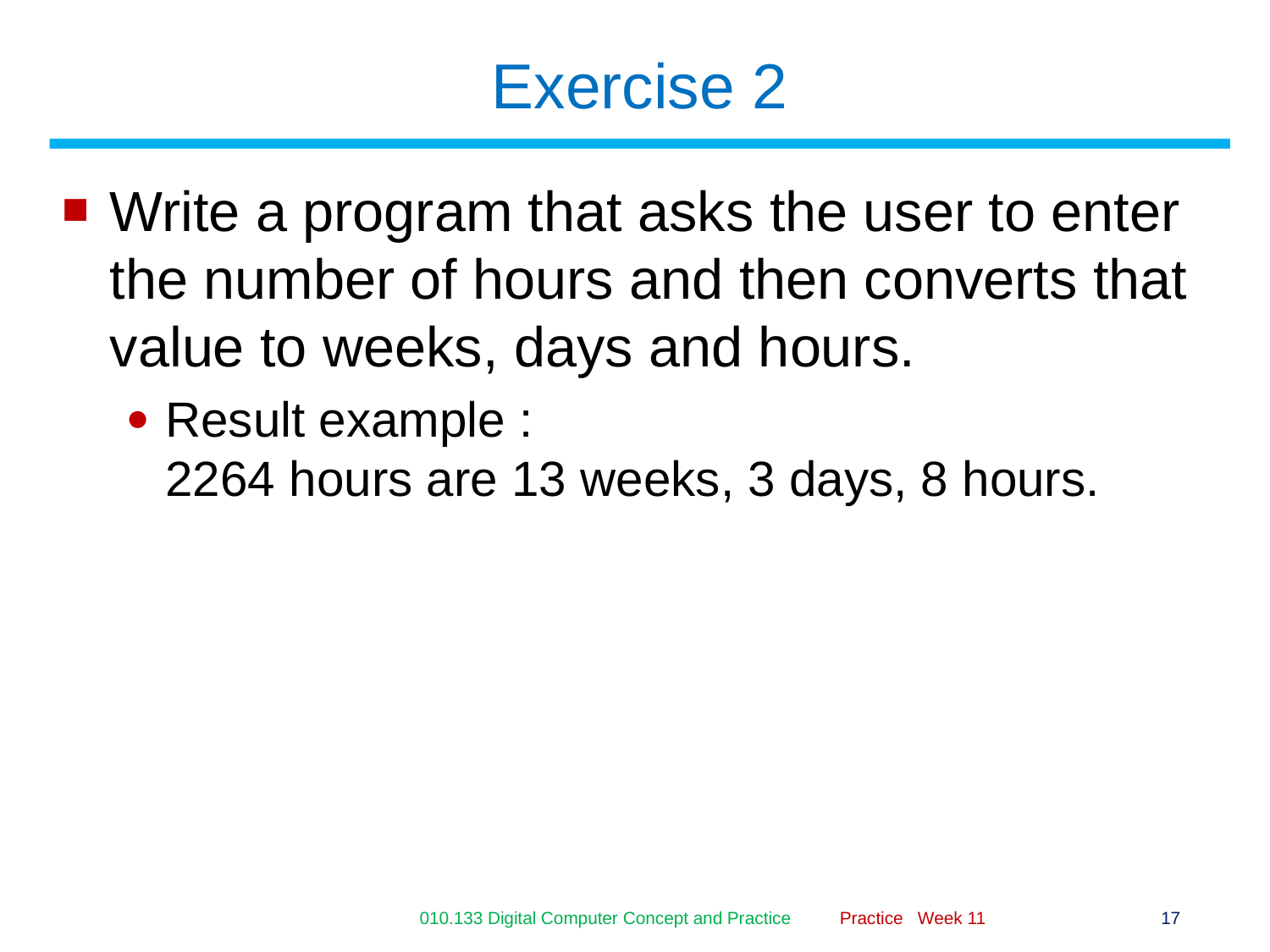

# Exercise 2
Write a program that asks the user to enter the number of hours and then converts that value to weeks, days and hours.
Result example :
2264 hours are 13 weeks, 3 days, 8 hours.